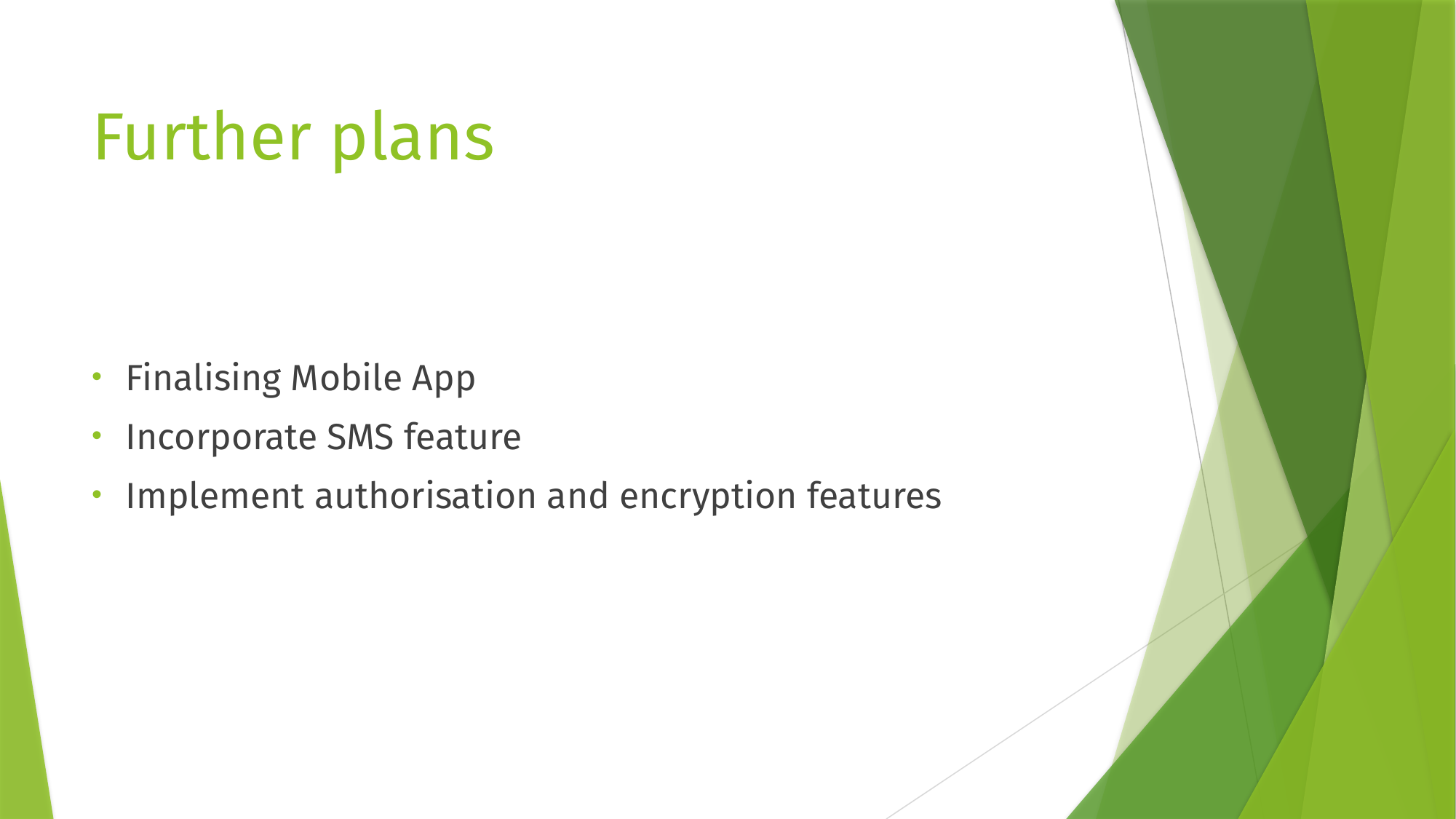

# Further plans
Finalising Mobile App
Incorporate SMS feature
Implement authorisation and encryption features